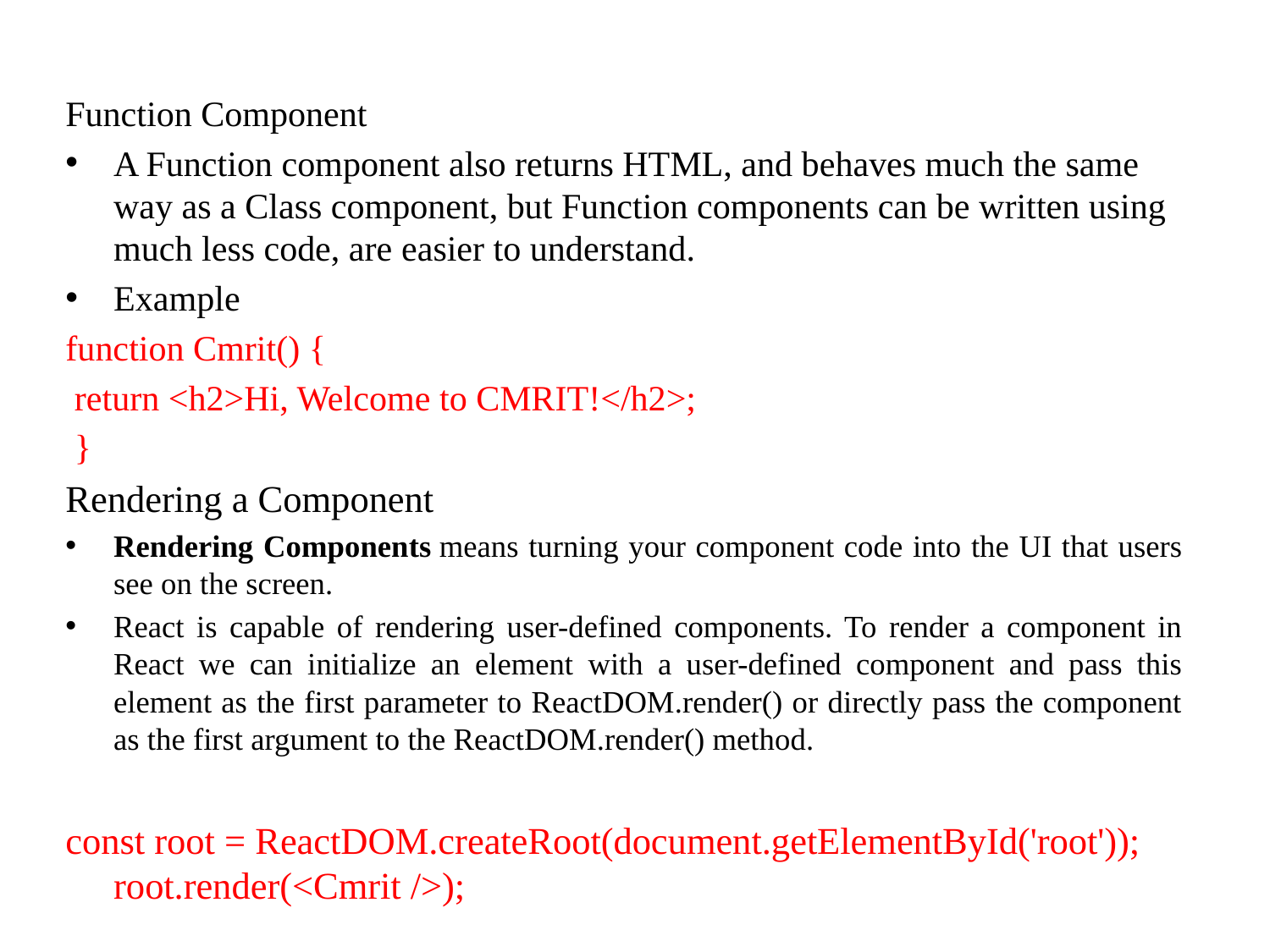

Function Component
A Function component also returns HTML, and behaves much the same way as a Class component, but Function components can be written using much less code, are easier to understand.
Example
function Cmrit() {
 return <h2>Hi, Welcome to CMRIT!</h2>;
 }
Rendering a Component
Rendering Components means turning your component code into the UI that users see on the screen.
React is capable of rendering user-defined components. To render a component in React we can initialize an element with a user-defined component and pass this element as the first parameter to ReactDOM.render() or directly pass the component as the first argument to the ReactDOM.render() method.

const root = ReactDOM.createRoot(document.getElementById('root')); root.render(<Cmrit />);